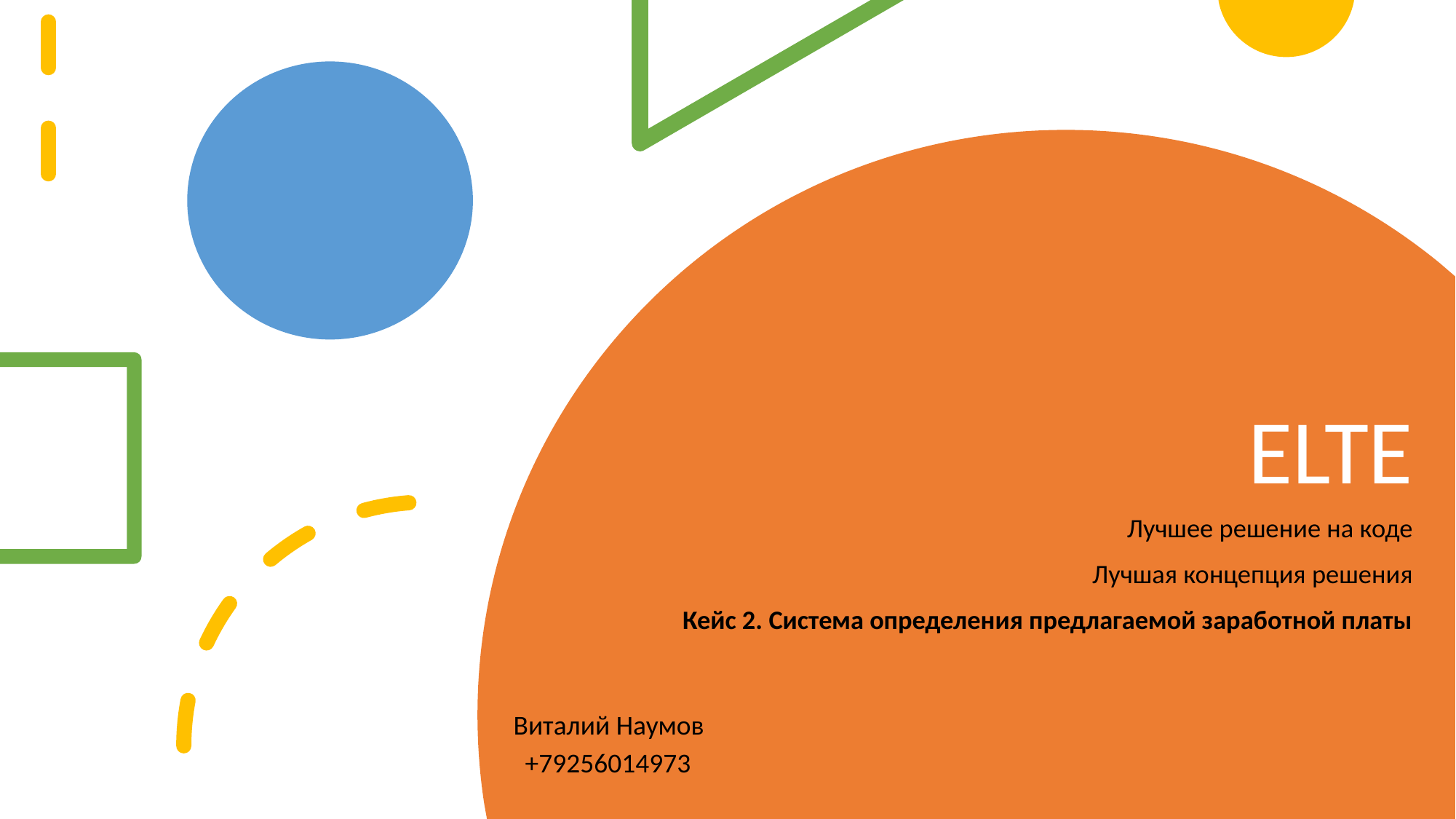

# ELTE

Лучшее решение на коде
Лучшая концепция решения
Кейс 2. Система определения предлагаемой заработной платы

Виталий Наумов
+79256014973